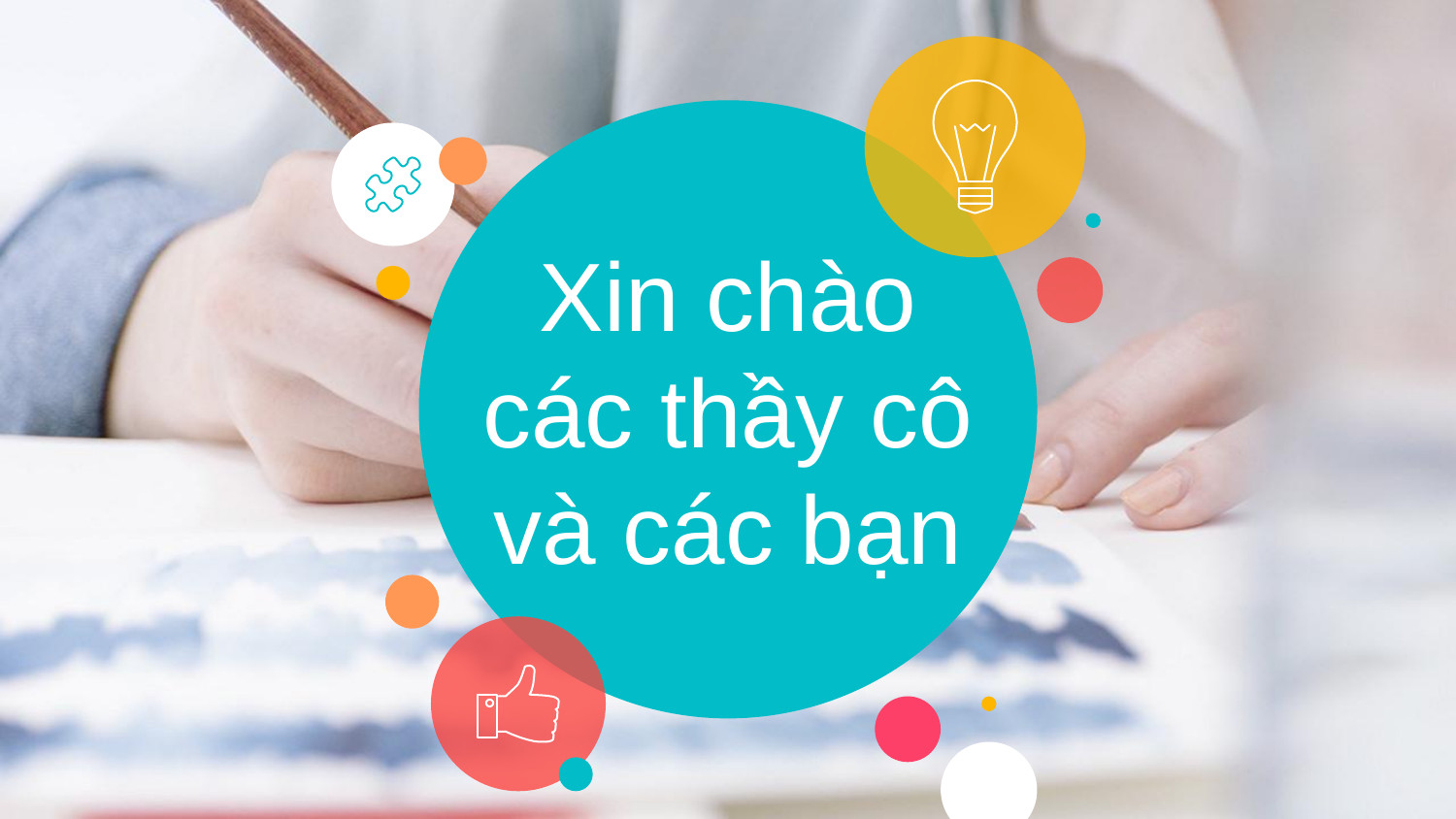

# Xin chào các thầy cô và các bạn